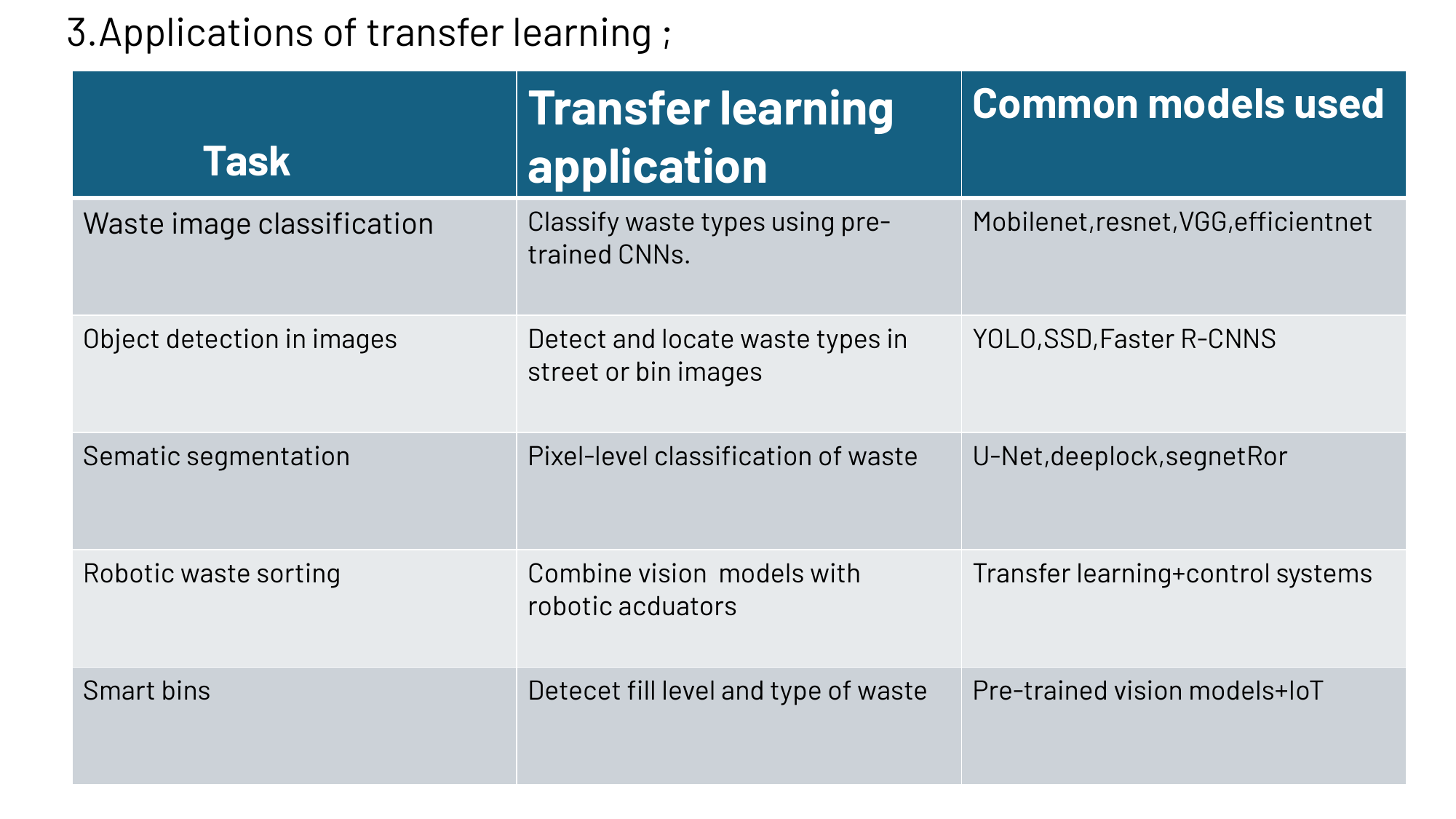

# 3.Applications of transfer learning ;
| Task | Transfer learning application | Common models used |
| --- | --- | --- |
| Waste image classification | Classify waste types using pre-trained CNNs. | Mobilenet,resnet,VGG,efficientnet |
| Object detection in images | Detect and locate waste types in street or bin images | YOLO,SSD,Faster R-CNNS |
| Sematic segmentation | Pixel-level classification of waste | U-Net,deeplock,segnetRor |
| Robotic waste sorting | Combine vision models with robotic acduators | Transfer learning+control systems |
| Smart bins | Detecet fill level and type of waste | Pre-trained vision models+IoT |